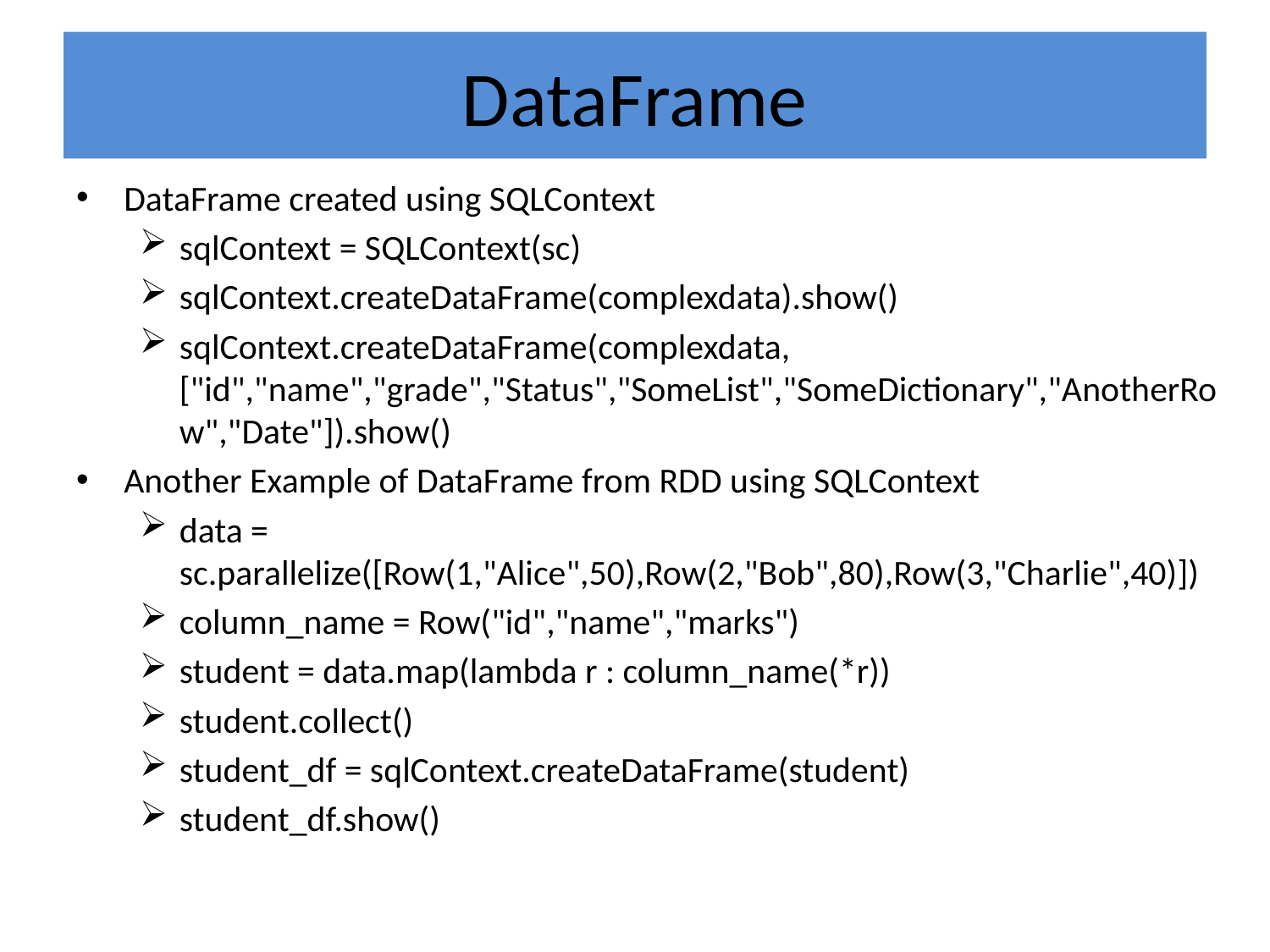

# DataFrame
DataFrame created using SQLContext
sqlContext = SQLContext(sc)
sqlContext.createDataFrame(complexdata).show()
sqlContext.createDataFrame(complexdata,["id","name","grade","Status","SomeList","SomeDictionary","AnotherRow","Date"]).show()
Another Example of DataFrame from RDD using SQLContext
data = sc.parallelize([Row(1,"Alice",50),Row(2,"Bob",80),Row(3,"Charlie",40)])
column_name = Row("id","name","marks")
student = data.map(lambda r : column_name(*r))
student.collect()
student_df = sqlContext.createDataFrame(student)
student_df.show()